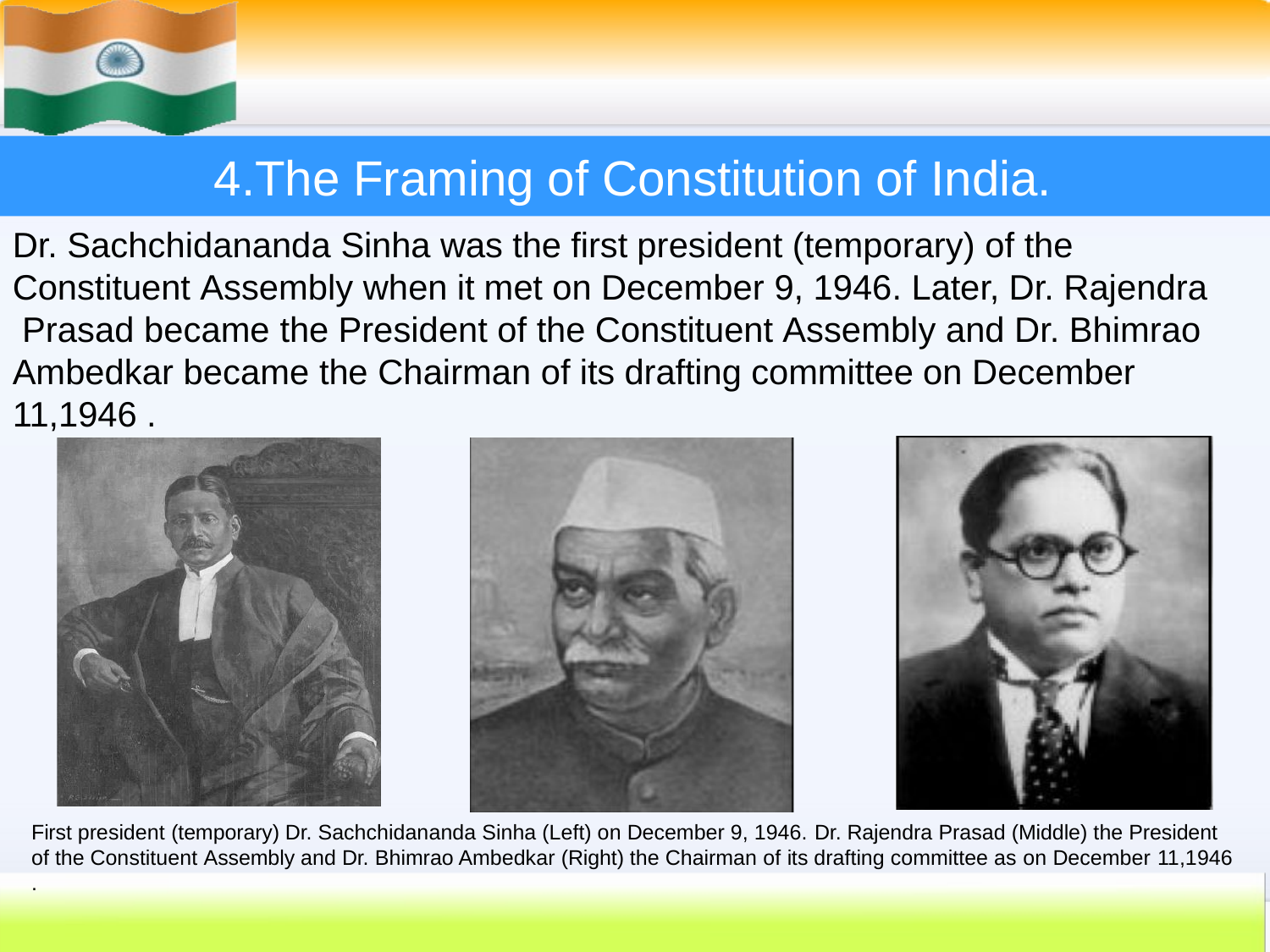

# 4.The Framing of Constitution of India.
Dr. Sachchidananda Sinha was the first president (temporary) of the  Constituent Assembly when it met on December 9, 1946. Later, Dr. Rajendra  Prasad became the President of the Constituent Assembly and Dr. Bhimrao  Ambedkar became the Chairman of its drafting committee on December  11,1946 .

First president (temporary) Dr. Sachchidananda Sinha (Left) on December 9, 1946. Dr. Rajendra Prasad (Middle) the President  of the Constituent Assembly and Dr. Bhimrao Ambedkar (Right) the Chairman of its drafting committee as on December 11,1946
.
27